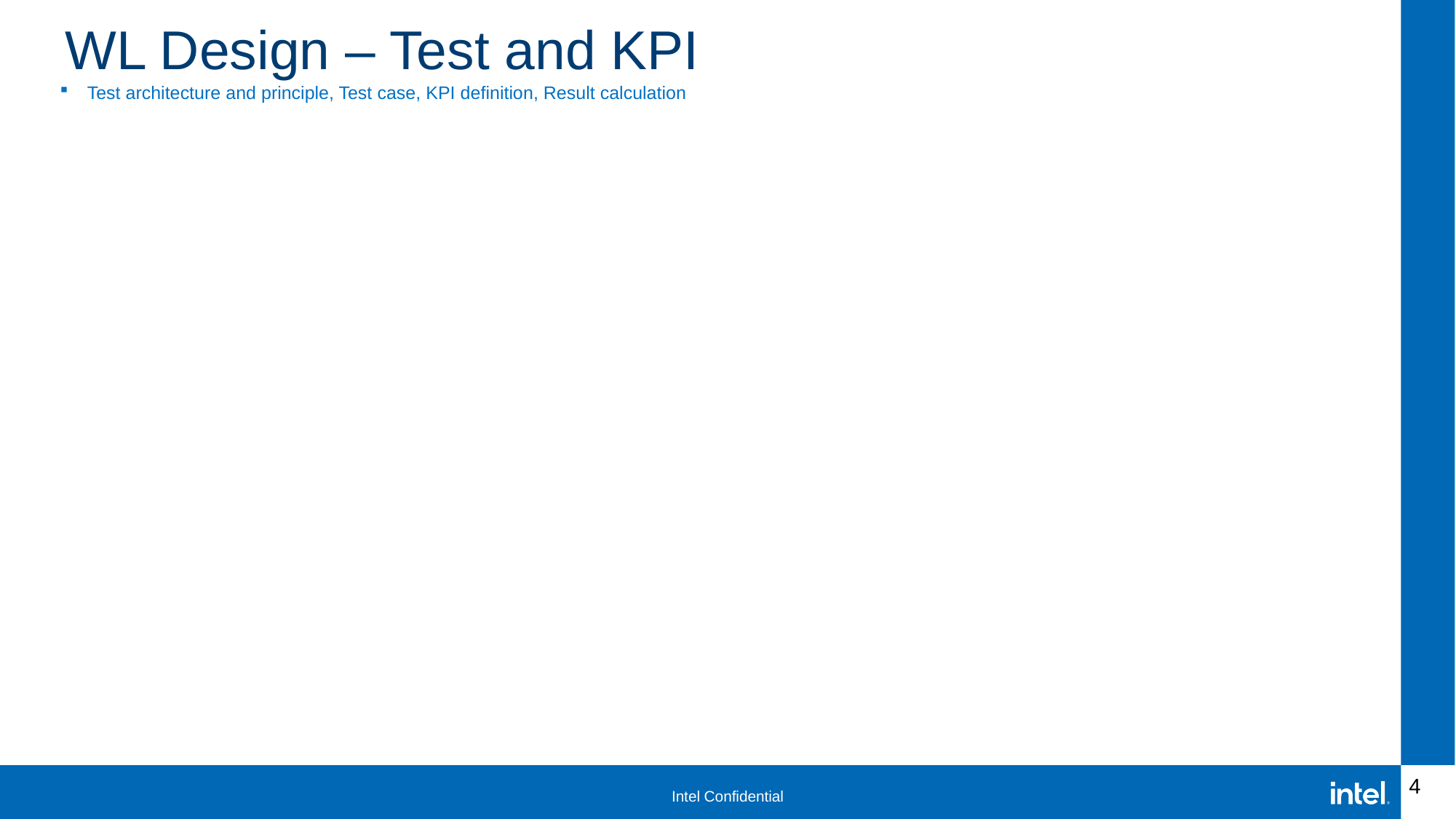

# WL Design – Test and KPI
Test architecture and principle, Test case, KPI definition, Result calculation

4